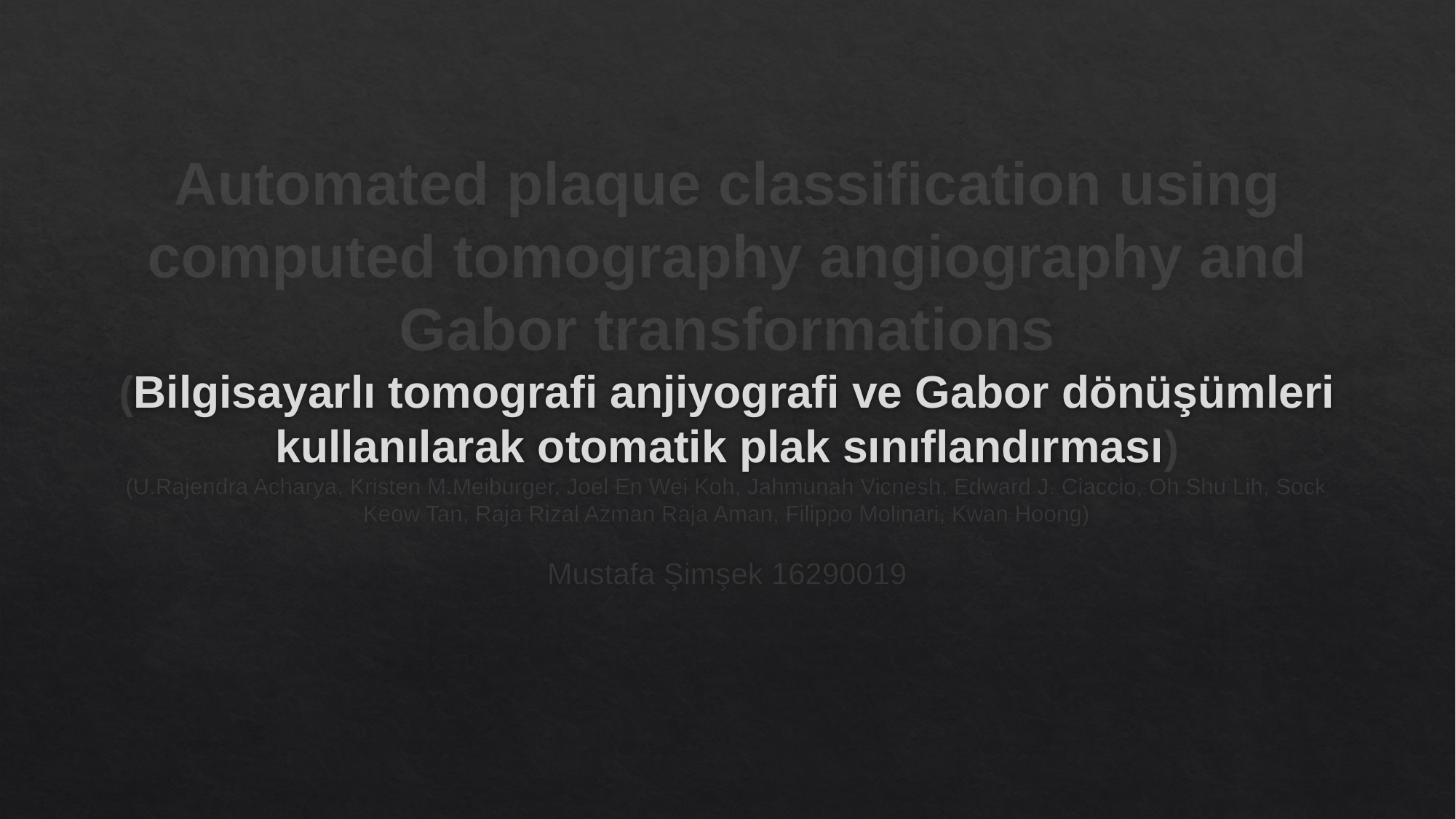

# Automated plaque classification using computed tomography angiography and Gabor transformations (Bilgisayarlı tomografi anjiyografi ve Gabor dönüşümleri kullanılarak otomatik plak sınıflandırması) (U.Rajendra Acharya, Kristen M.Meiburger, Joel En Wei Koh, Jahmunah Vicnesh, Edward J. Ciaccio, Oh Shu Lih, Sock Keow Tan, Raja Rizal Azman Raja Aman, Filippo Molinari, Kwan Hoong)
Mustafa Şimşek 16290019